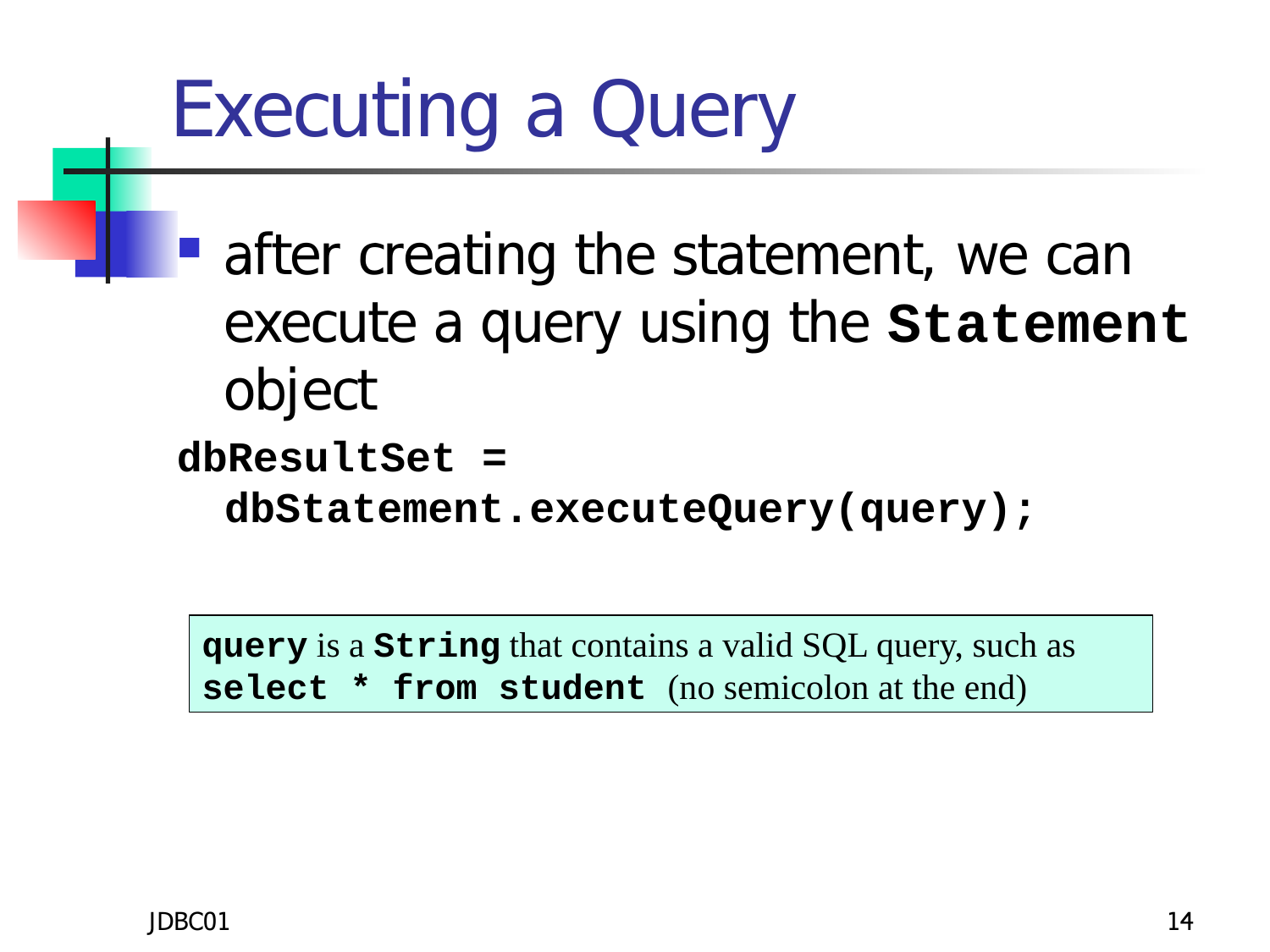

# Executing a Query
after creating the statement, we can execute a query using the Statement object
dbResultSet = dbStatement.executeQuery(query);
query is a String that contains a valid SQL query, such as select * from student (no semicolon at the end)
JDBC01
14